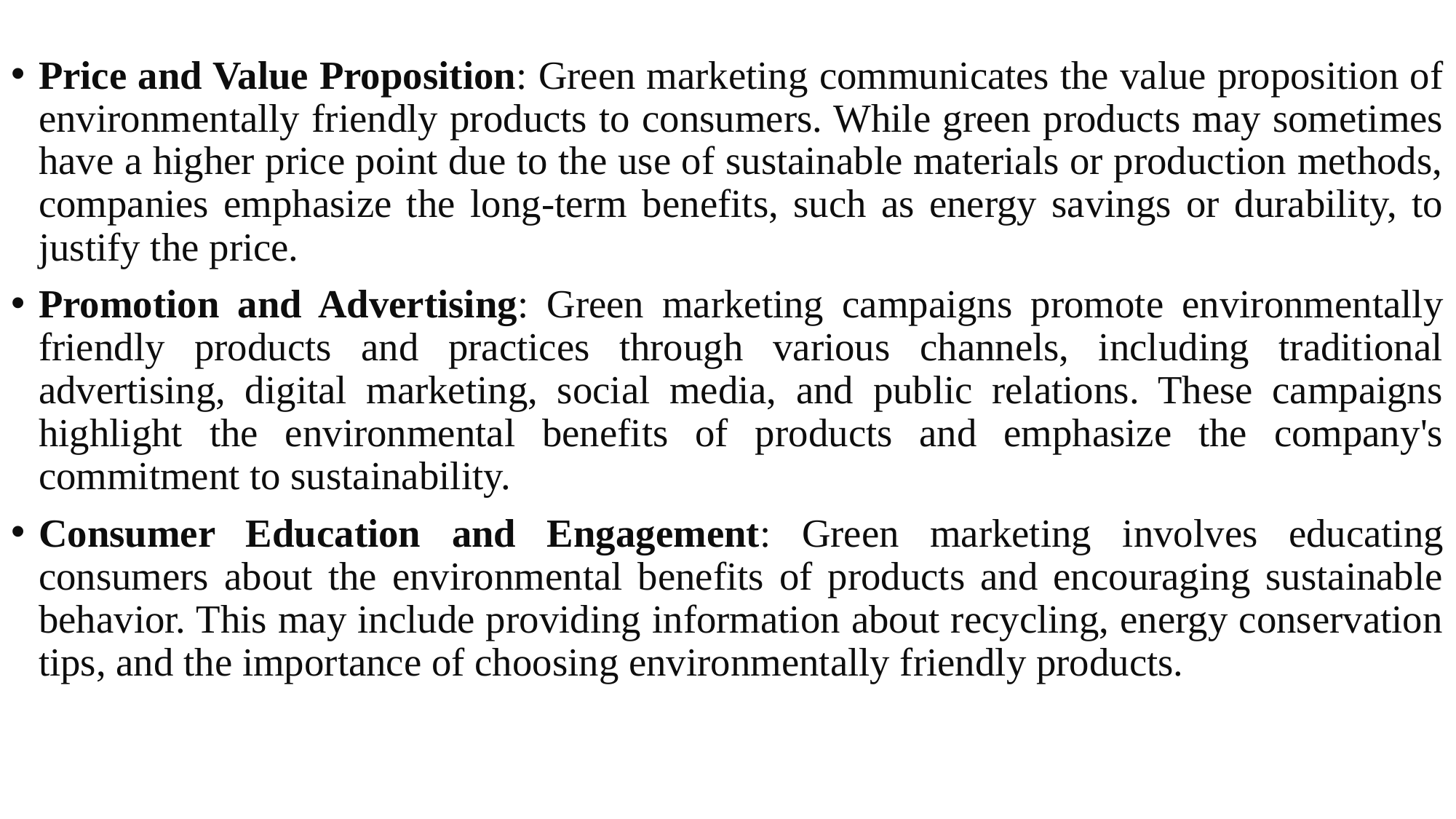

Price and Value Proposition: Green marketing communicates the value proposition of environmentally friendly products to consumers. While green products may sometimes have a higher price point due to the use of sustainable materials or production methods, companies emphasize the long-term benefits, such as energy savings or durability, to justify the price.
Promotion and Advertising: Green marketing campaigns promote environmentally friendly products and practices through various channels, including traditional advertising, digital marketing, social media, and public relations. These campaigns highlight the environmental benefits of products and emphasize the company's commitment to sustainability.
Consumer Education and Engagement: Green marketing involves educating consumers about the environmental benefits of products and encouraging sustainable behavior. This may include providing information about recycling, energy conservation tips, and the importance of choosing environmentally friendly products.